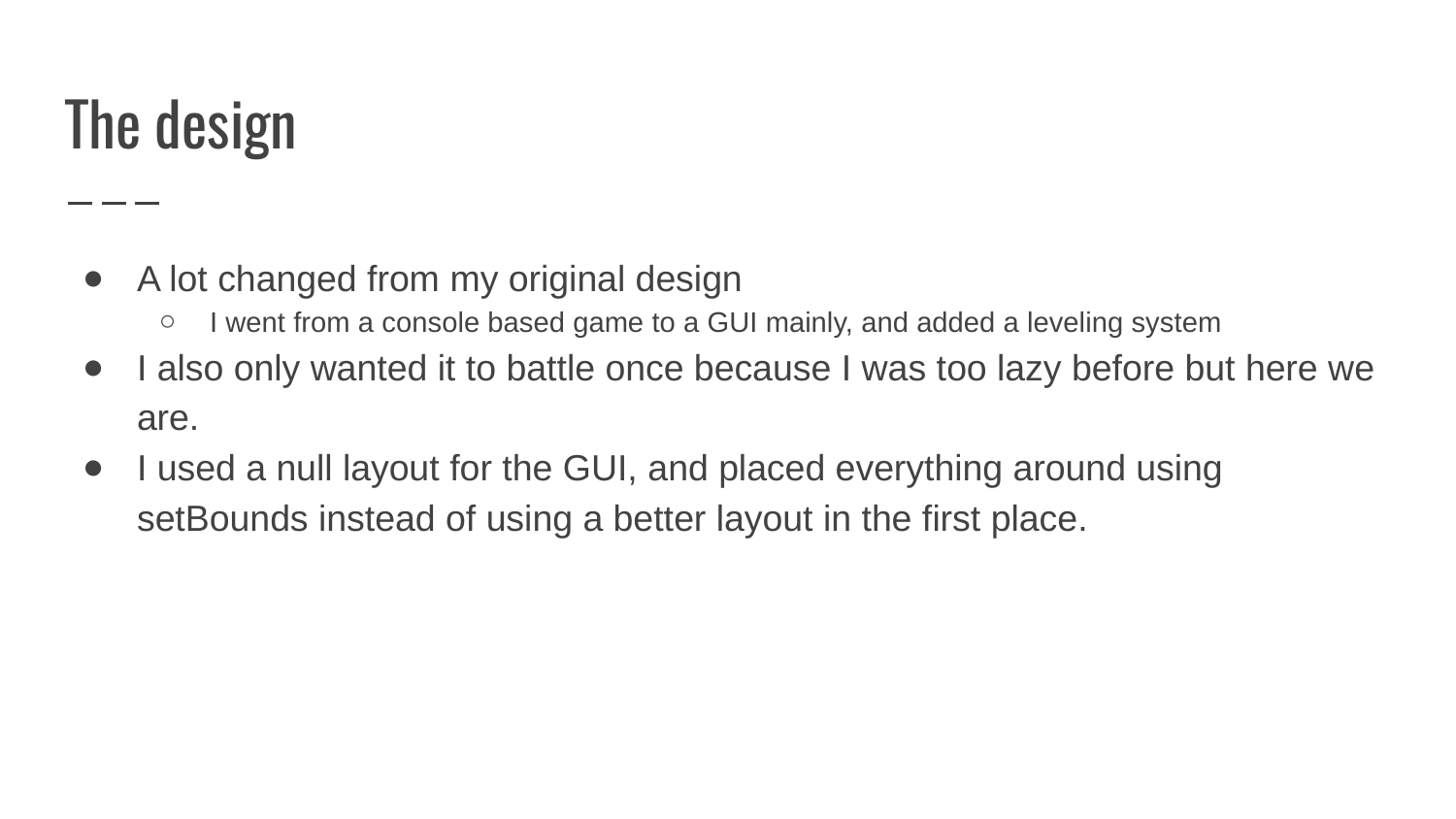

# The design
A lot changed from my original design
I went from a console based game to a GUI mainly, and added a leveling system
I also only wanted it to battle once because I was too lazy before but here we are.
I used a null layout for the GUI, and placed everything around using setBounds instead of using a better layout in the first place.